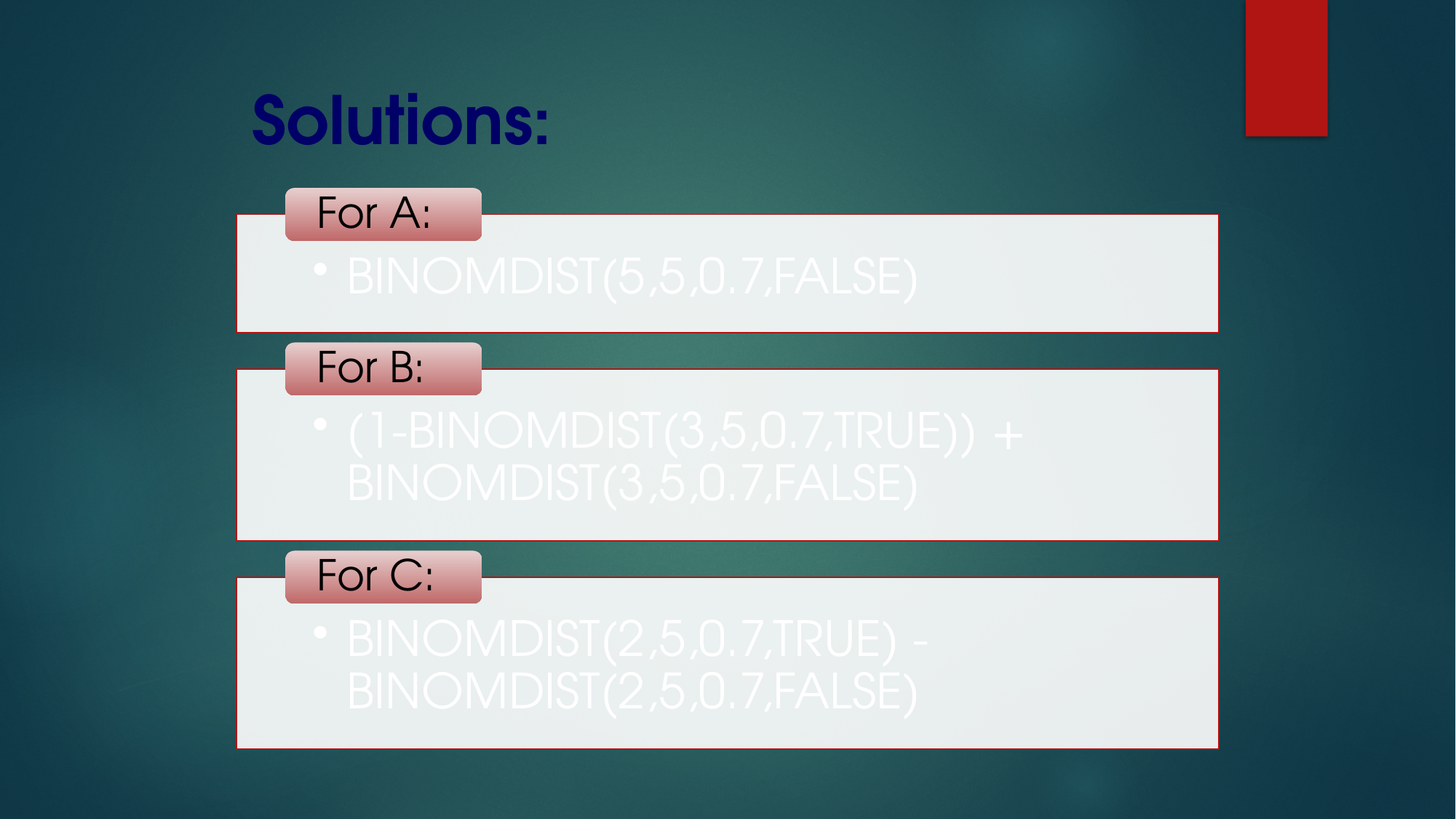

# Solutions:
BINOMDIST(5,5,0.7,FALSE)
For A:
(1-BINOMDIST(3,5,0.7,TRUE)) + BINOMDIST(3,5,0.7,FALSE)
For B:
BINOMDIST(2,5,0.7,TRUE) - BINOMDIST(2,5,0.7,FALSE)
For C: